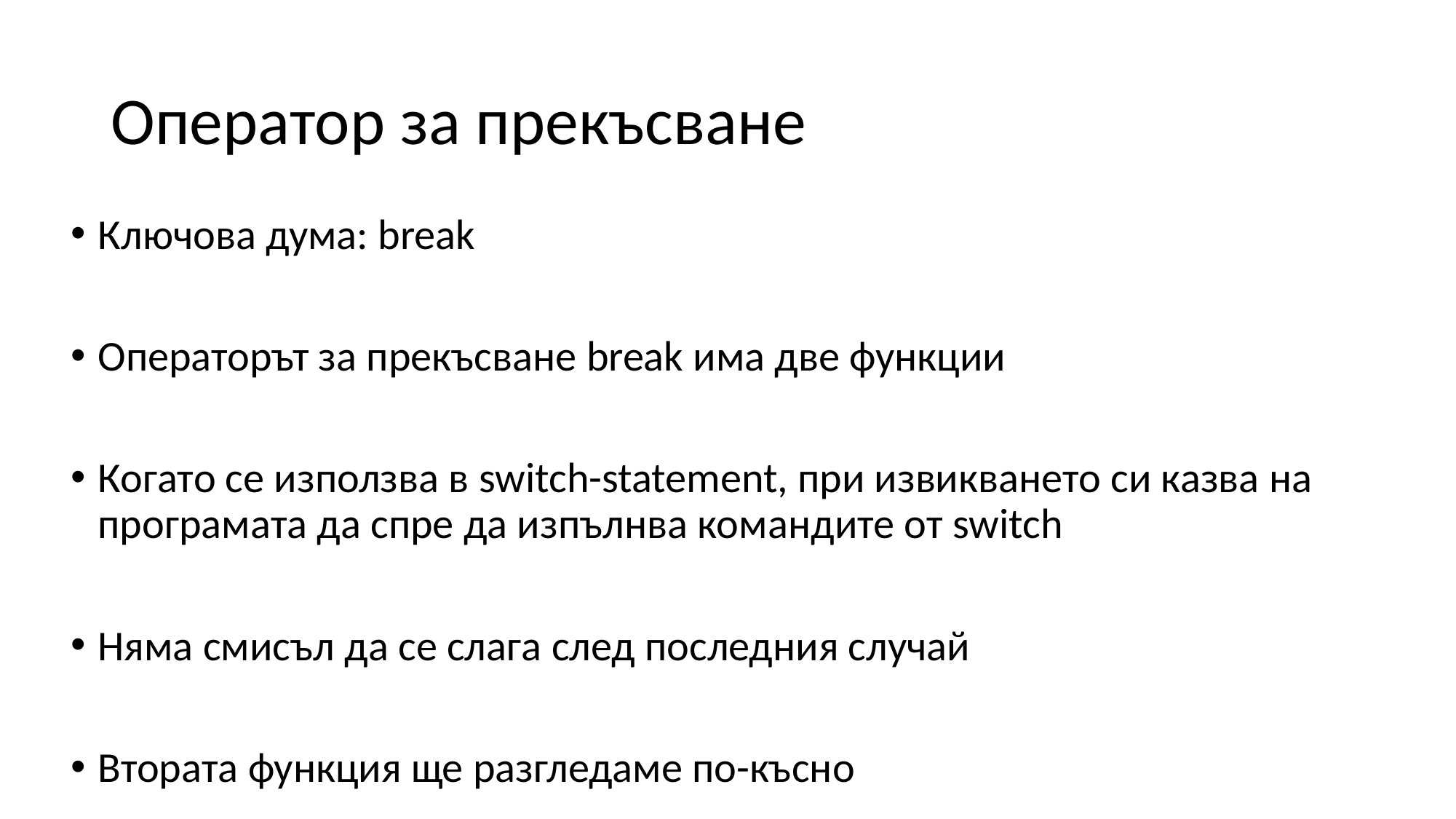

# Оператор за прекъсване
Ключова дума: break

Операторът за прекъсване break има две функции

Когато се използва в switch-statement, при извикването си казва на програмата да спре да изпълнва командите от switch

Няма смисъл да се слага след последния случай

Втората функция ще разгледаме по-късно